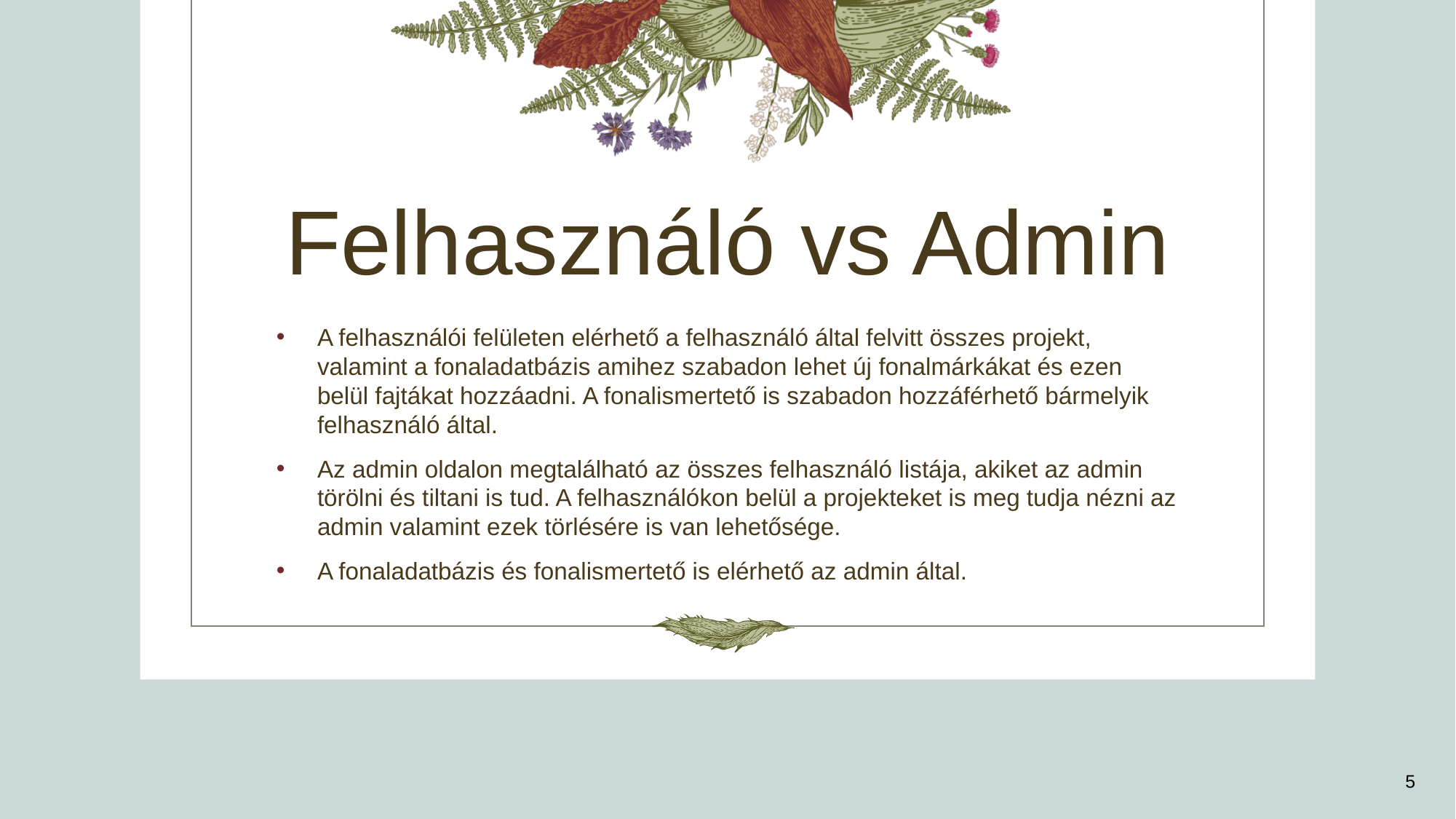

# Felhasználó vs Admin
A felhasználói felületen elérhető a felhasználó által felvitt összes projekt, valamint a fonaladatbázis amihez szabadon lehet új fonalmárkákat és ezen belül fajtákat hozzáadni. A fonalismertető is szabadon hozzáférhető bármelyik felhasználó által.
Az admin oldalon megtalálható az összes felhasználó listája, akiket az admin törölni és tiltani is tud. A felhasználókon belül a projekteket is meg tudja nézni az admin valamint ezek törlésére is van lehetősége.
A fonaladatbázis és fonalismertető is elérhető az admin által.
5